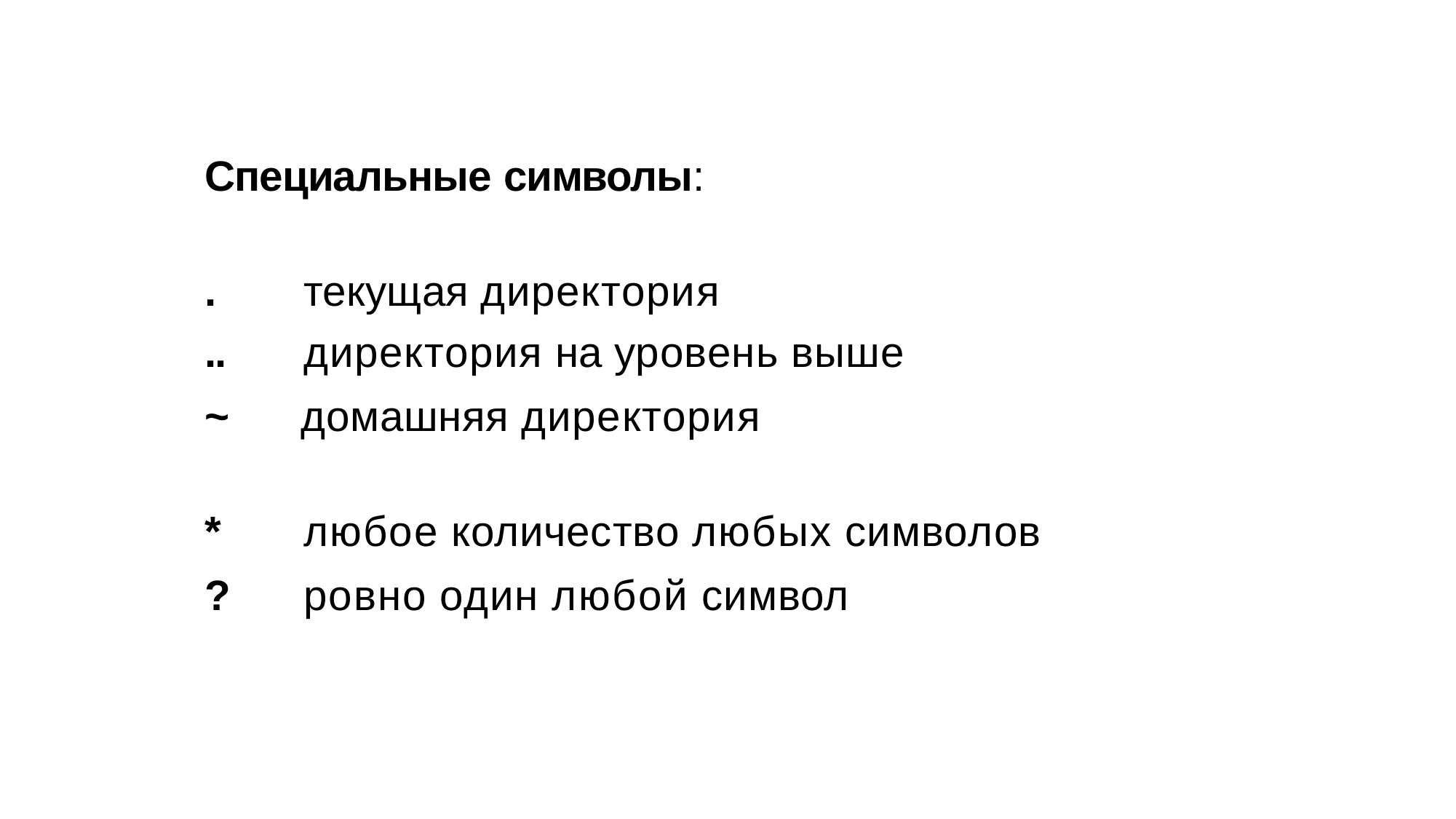

Специальные символы:

.	текущая директория
..	директория на уровень выше
~	домашняя директория

*	любое количество любых символов
?	ровно один любой символ